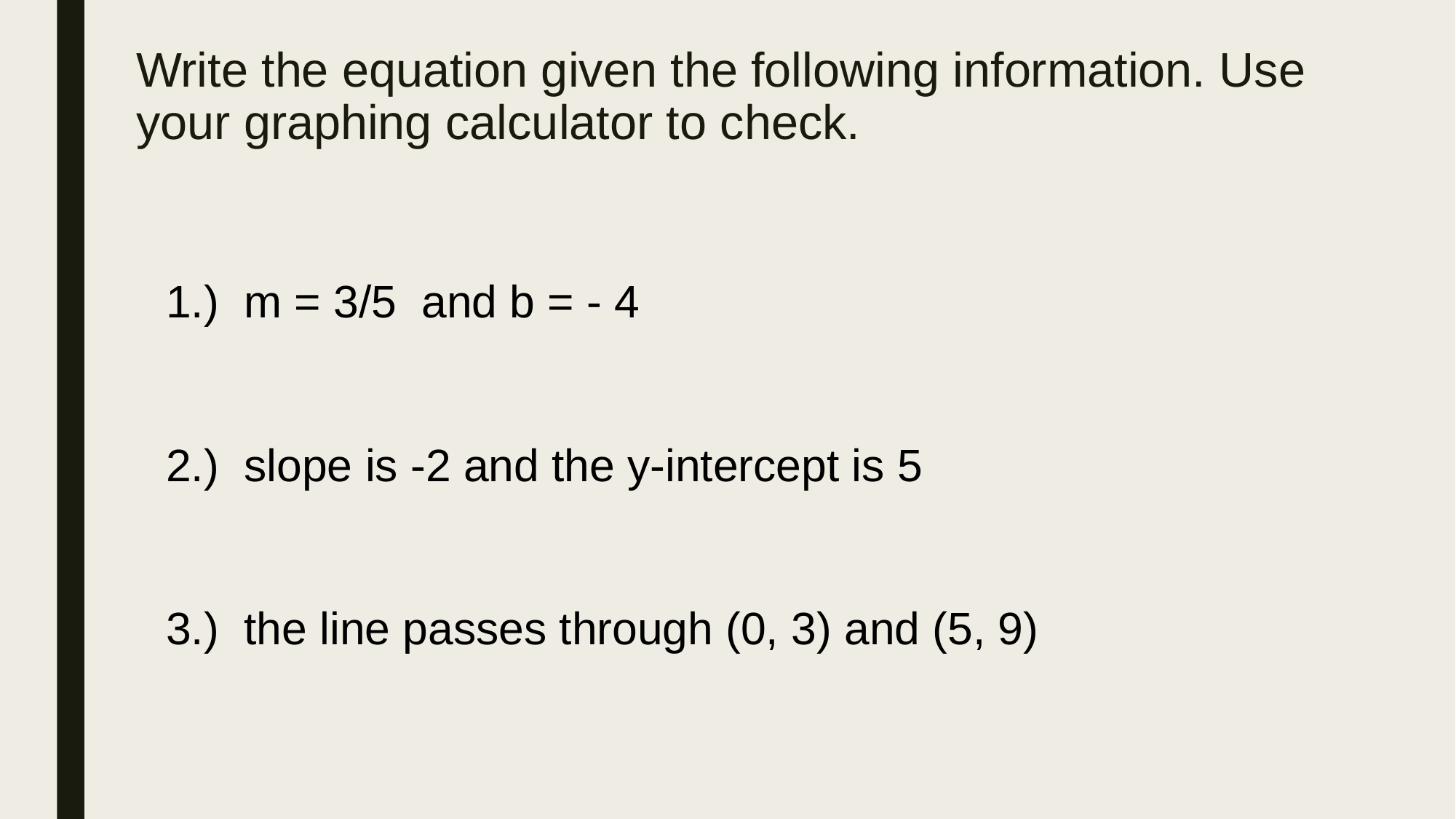

# Write the equation given the following information. Use your graphing calculator to check.
1.)  m = 3/5  and b = - 4

2.)  slope is -2 and the y-intercept is 5

3.)  the line passes through (0, 3) and (5, 9)